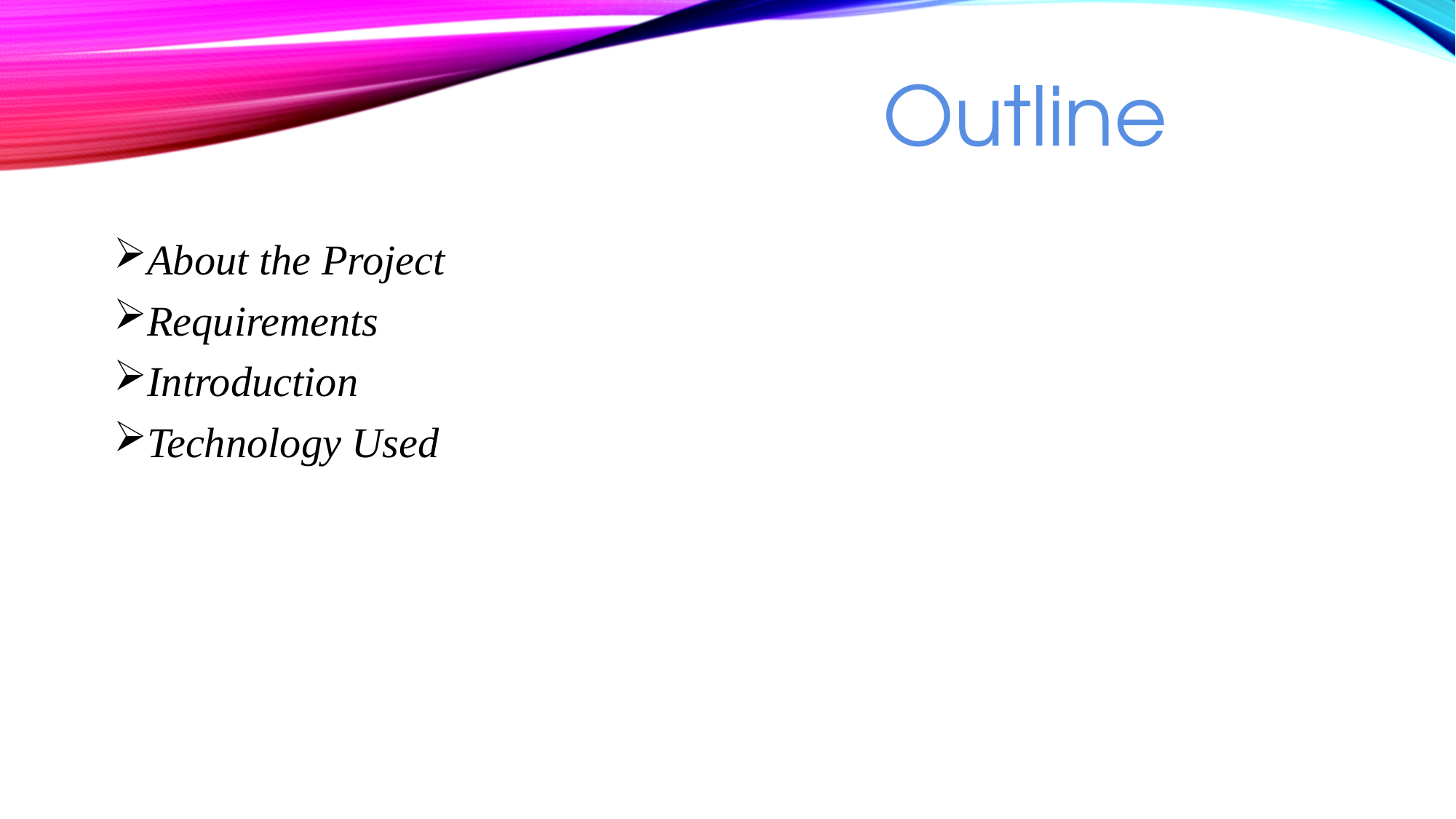

Outline
About the Project
Requirements
Introduction
Technology Used